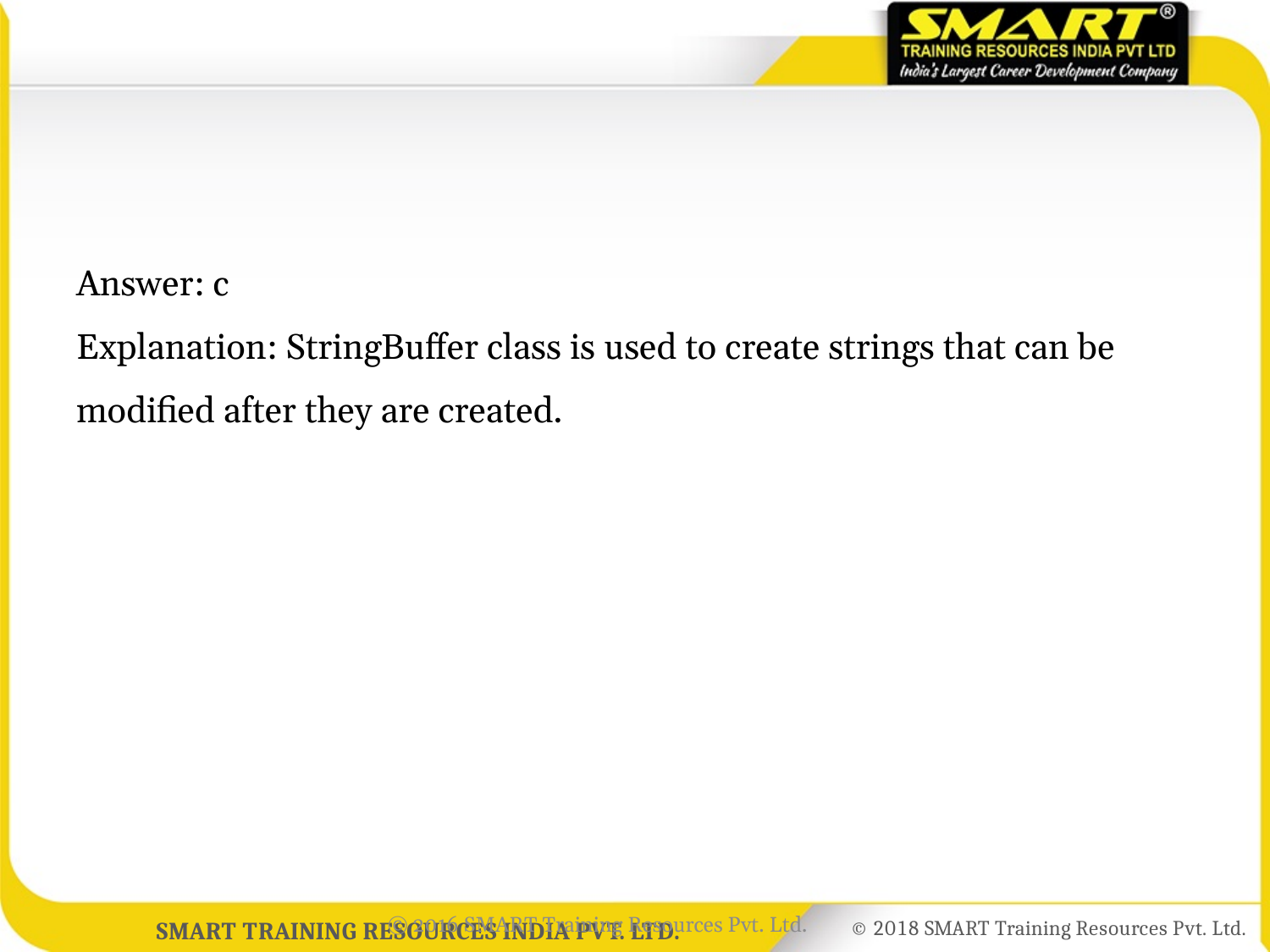

#
Answer: c
Explanation: StringBuffer class is used to create strings that can be modified after they are created.
© 2016 SMART Training Resources Pvt. Ltd.